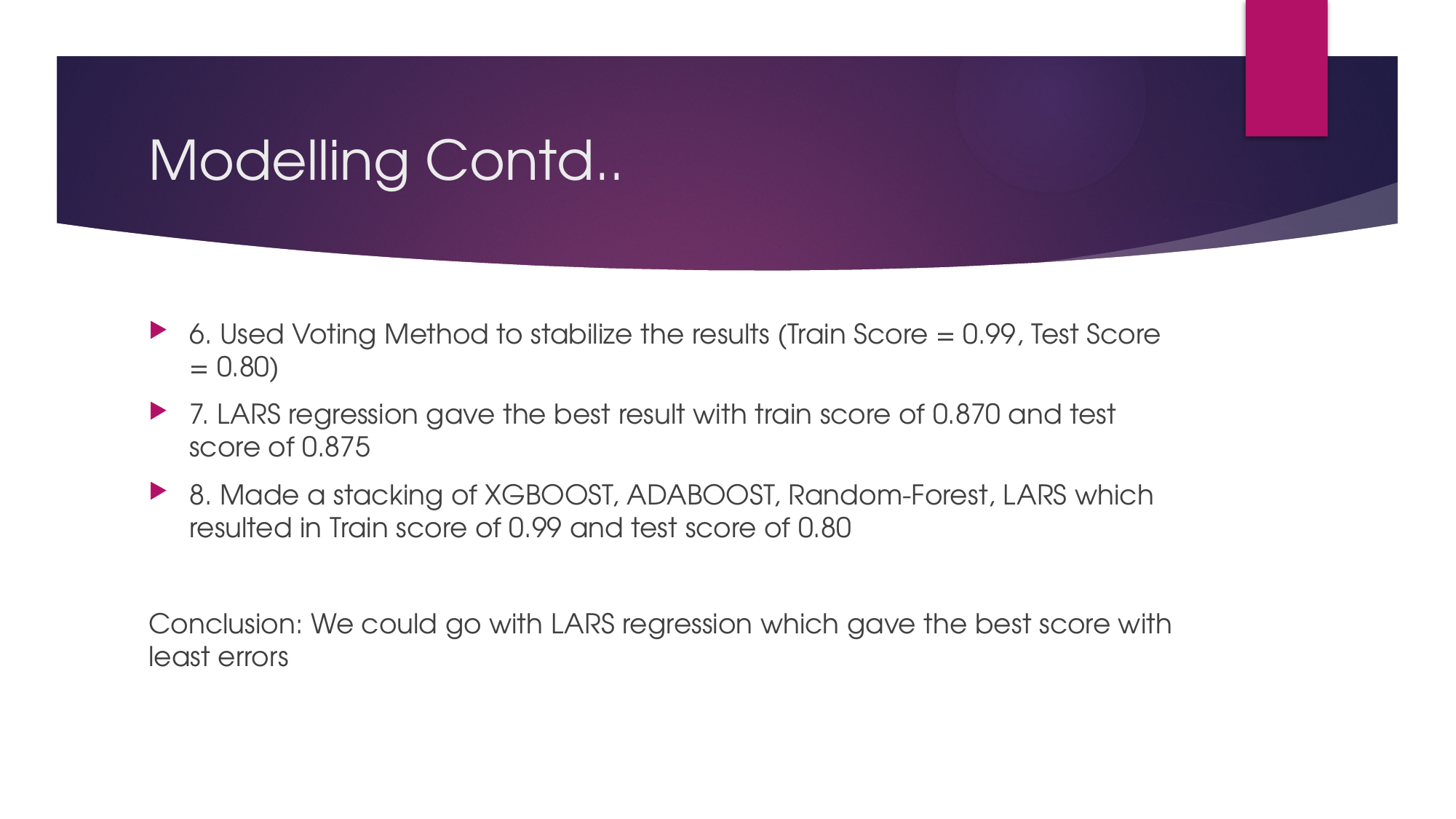

# Modelling Contd..
6. Used Voting Method to stabilize the results (Train Score = 0.99, Test Score = 0.80)
7. LARS regression gave the best result with train score of 0.870 and test score of 0.875
8. Made a stacking of XGBOOST, ADABOOST, Random-Forest, LARS which resulted in Train score of 0.99 and test score of 0.80

Conclusion: We could go with LARS regression which gave the best score with least errors